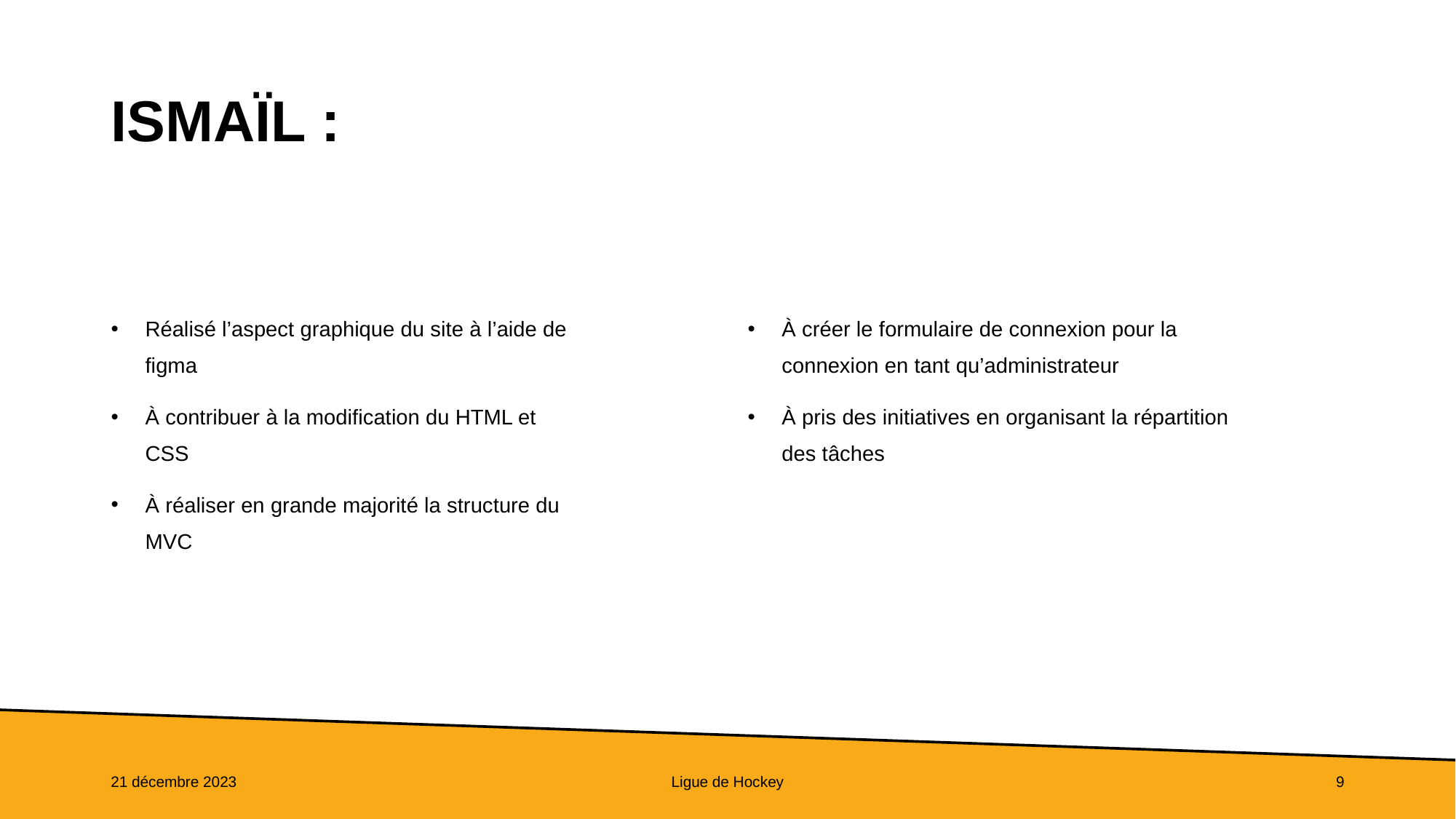

# IsmaÏl :

Réalisé l’aspect graphique du site à l’aide de figma
À contribuer à la modification du HTML et CSS
À réaliser en grande majorité la structure du MVC
À créer le formulaire de connexion pour la connexion en tant qu’administrateur
À pris des initiatives en organisant la répartition des tâches

21 décembre 2023
Ligue de Hockey
9